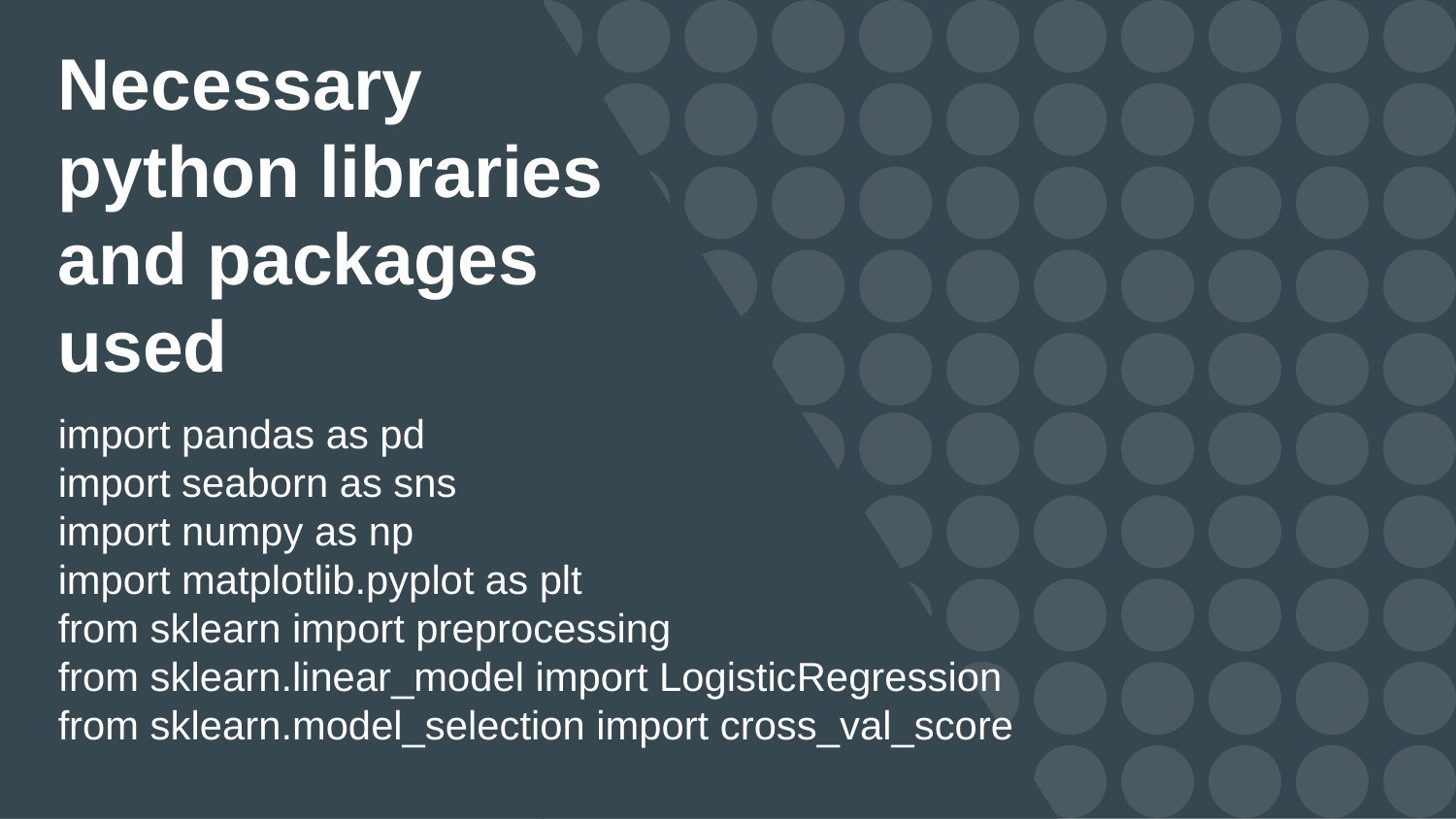

# Necessary python libraries and packages used
import pandas as pd
import seaborn as sns
import numpy as np
import matplotlib.pyplot as plt
from sklearn import preprocessing
from sklearn.linear_model import LogisticRegression
from sklearn.model_selection import cross_val_score